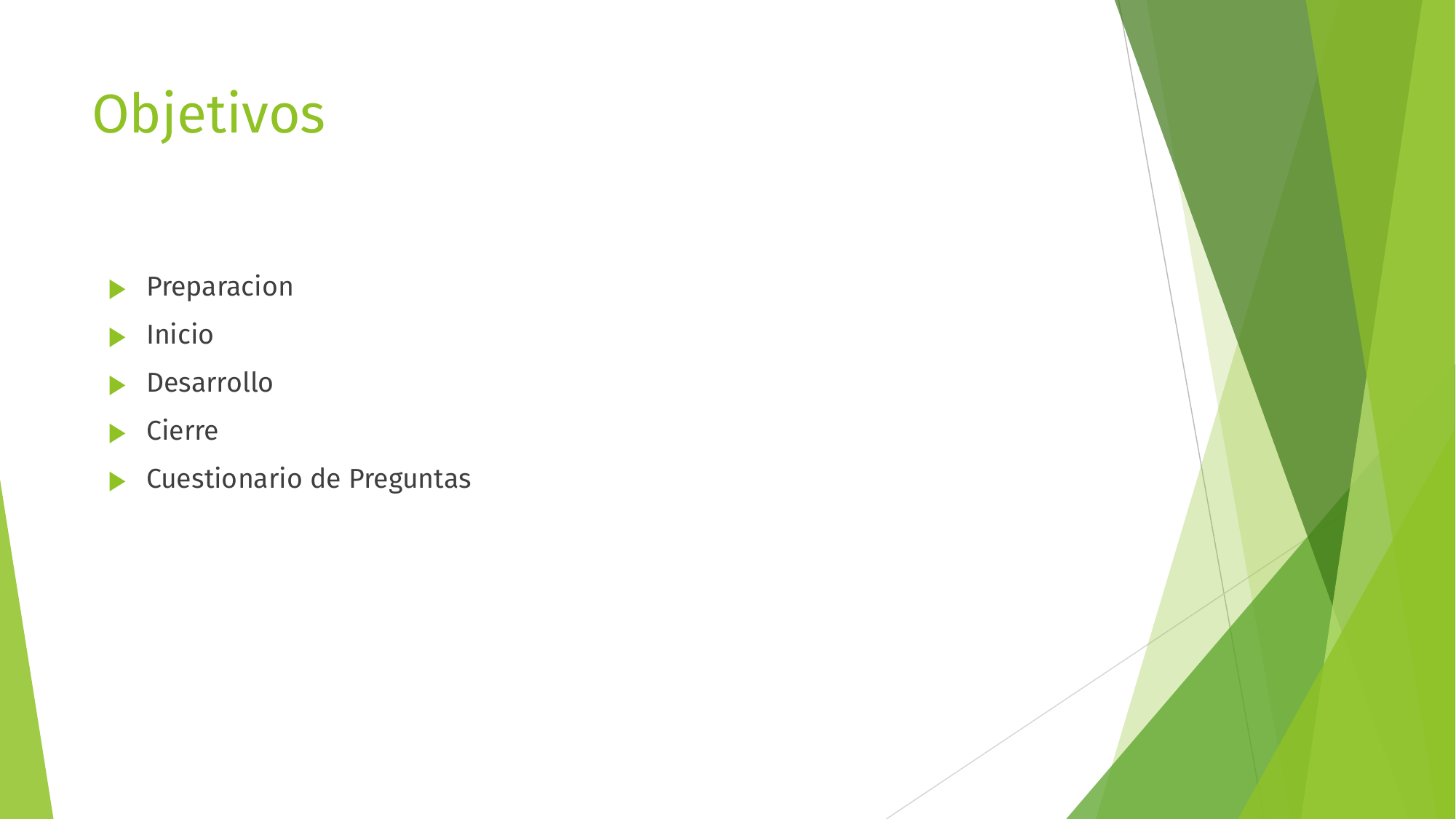

# Objetivos
Preparacion
Inicio
Desarrollo
Cierre
Cuestionario de Preguntas